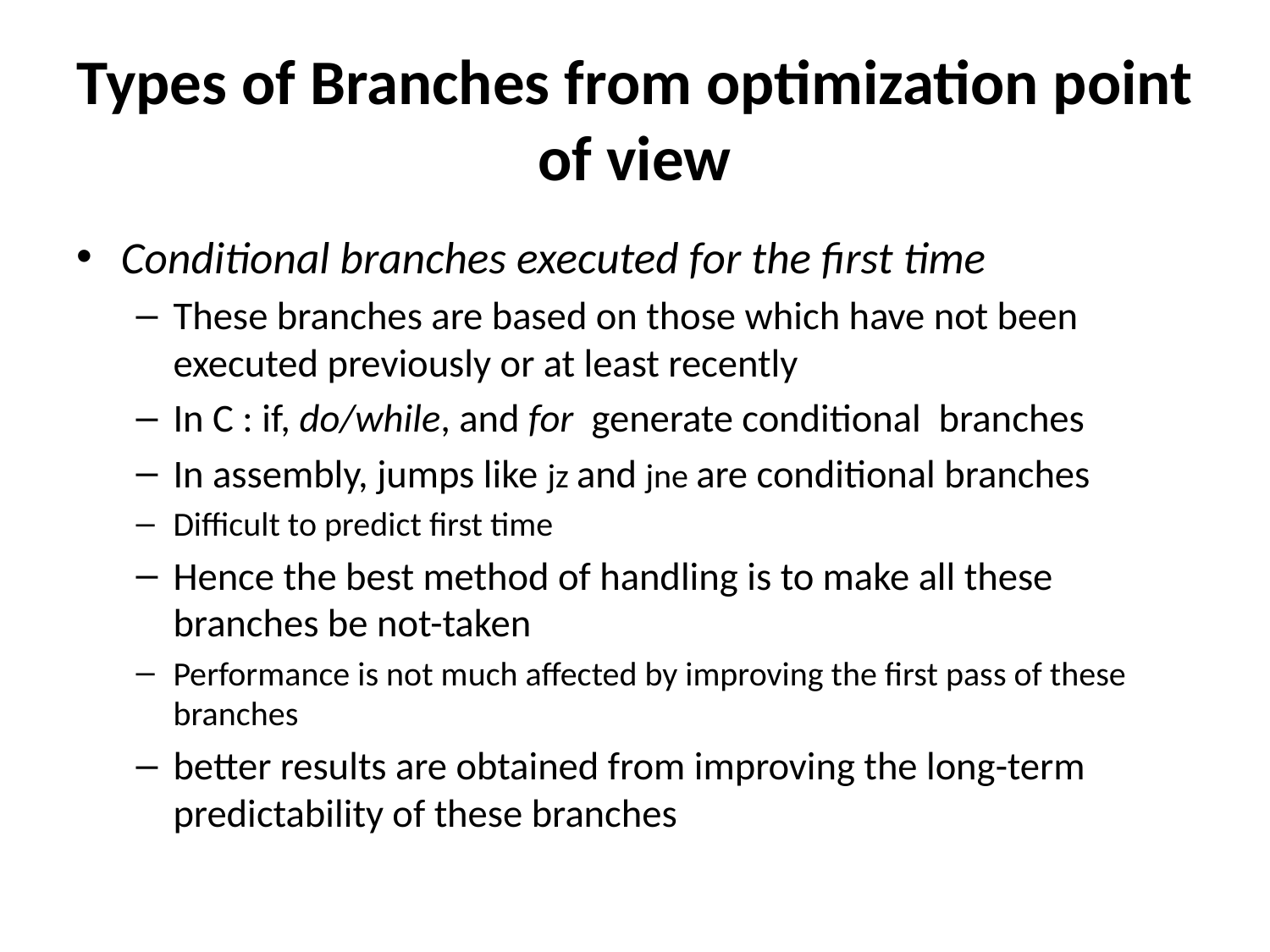

# Types of Branches from optimization point of view
Conditional branches executed for the first time
These branches are based on those which have not been executed previously or at least recently
In C : if, do/while, and for  generate conditional  branches
In assembly, jumps like jz and jne are conditional branches
Difficult to predict first time
Hence the best method of handling is to make all these branches be not-taken
Performance is not much affected by improving the first pass of these branches
better results are obtained from improving the long-term predictability of these branches